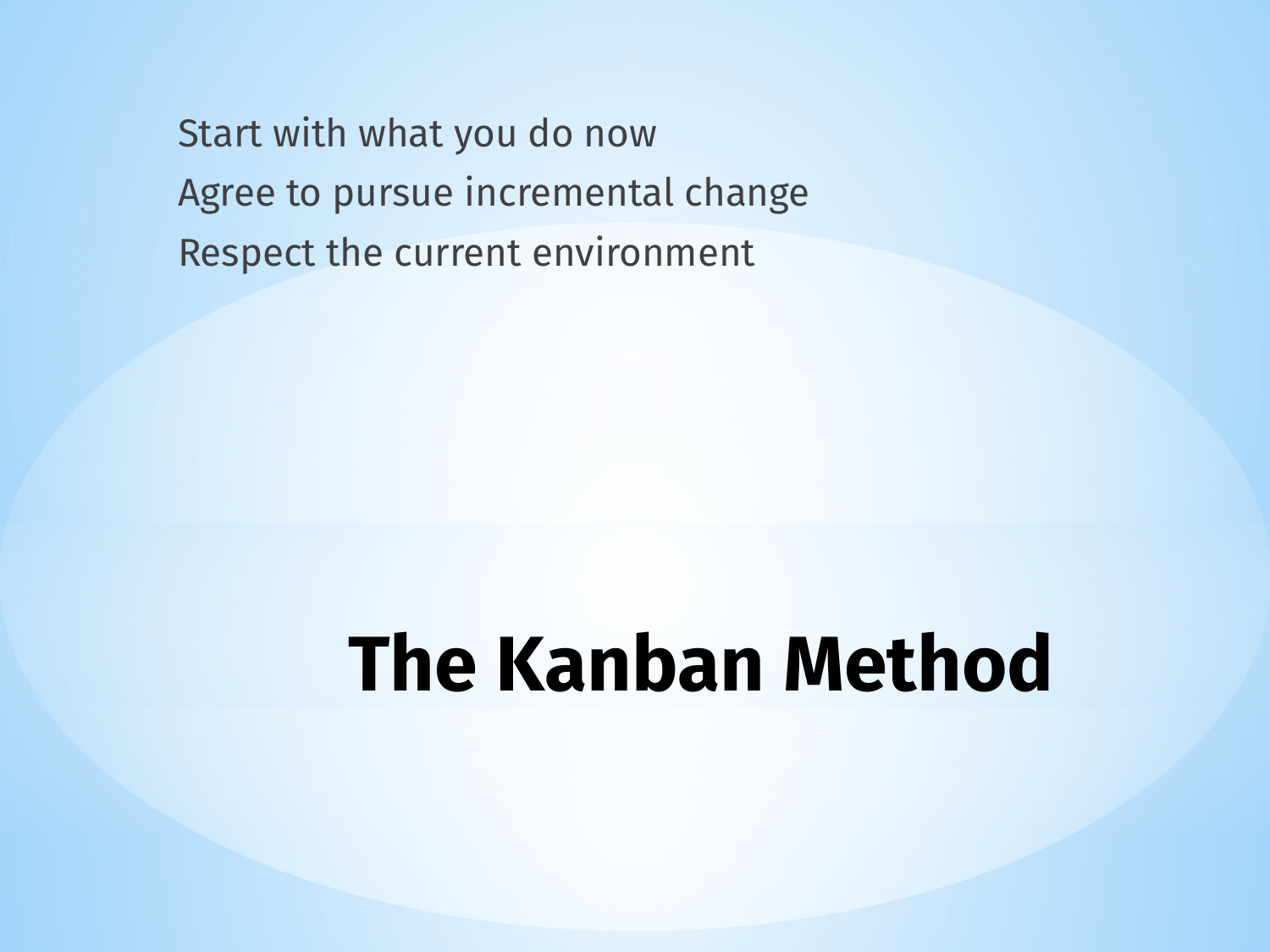

Start with what you do now
Agree to pursue incremental change
Respect the current environment
# The Kanban Method